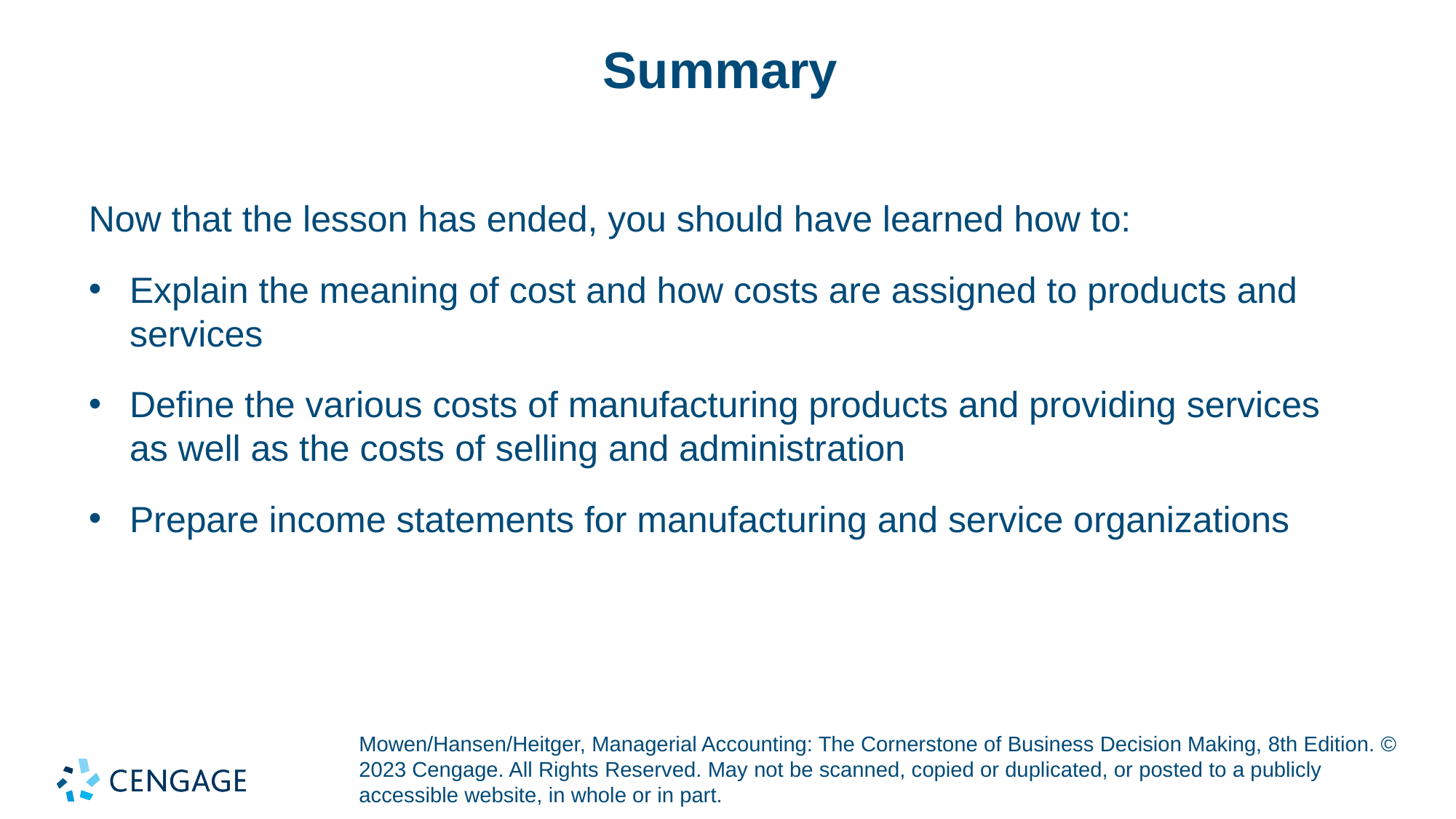

# Summary
Now that the lesson has ended, you should have learned how to:
Explain the meaning of cost and how costs are assigned to products and services
Define the various costs of manufacturing products and providing services as well as the costs of selling and administration
Prepare income statements for manufacturing and service organizations